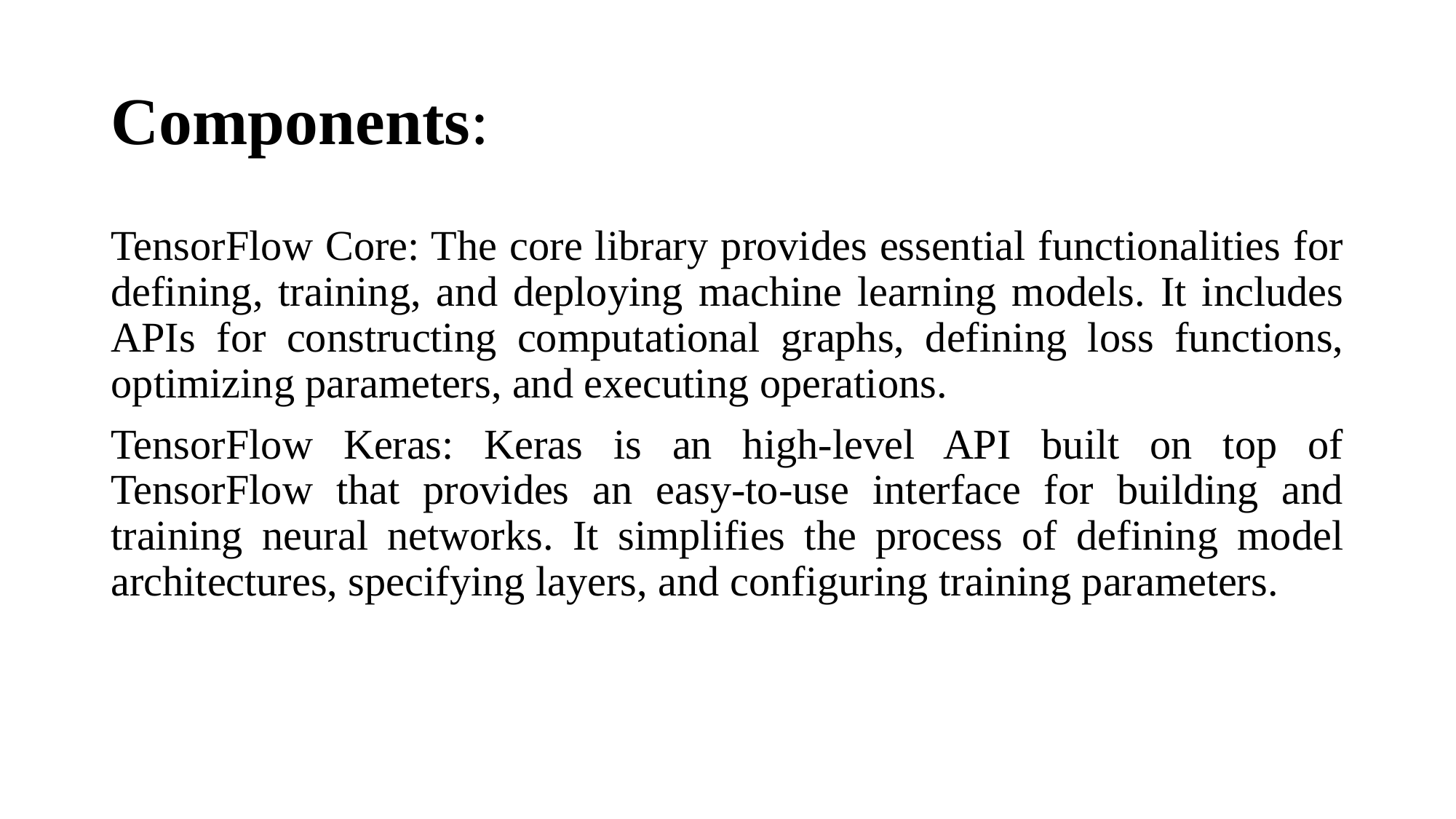

# Components:
TensorFlow Core: The core library provides essential functionalities for defining, training, and deploying machine learning models. It includes APIs for constructing computational graphs, defining loss functions, optimizing parameters, and executing operations.
TensorFlow Keras: Keras is an high-level API built on top of TensorFlow that provides an easy-to-use interface for building and training neural networks. It simplifies the process of defining model architectures, specifying layers, and configuring training parameters.